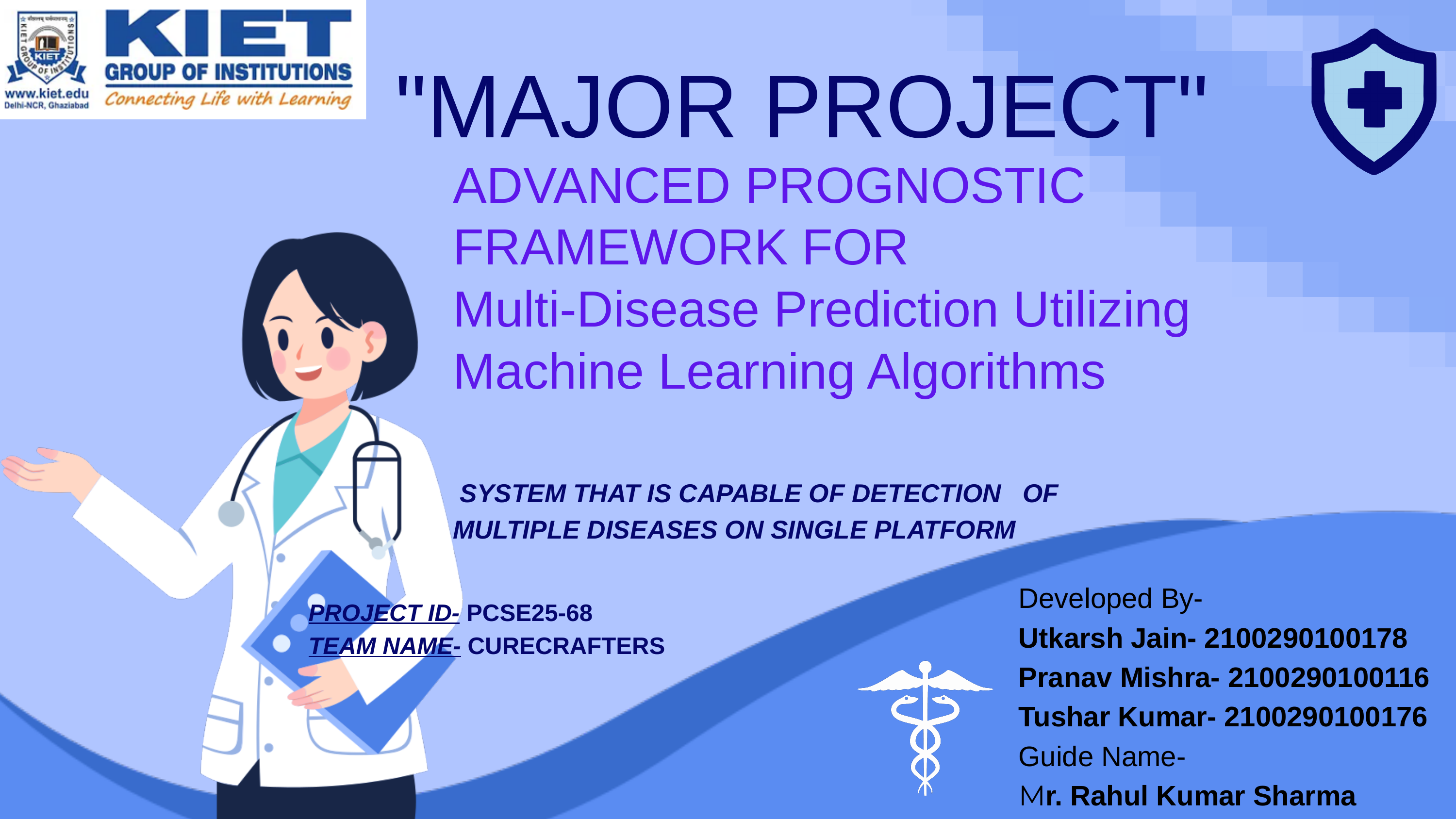

"MAJOR PROJECT"
ADVANCED PROGNOSTIC FRAMEWORK FOR
Multi-Disease Prediction Utilizing
Machine Learning Algorithms

 SYSTEM THAT IS CAPABLE OF DETECTION   OF MULTIPLE DISEASES ON SINGLE PLATFORM
Developed By-
Utkarsh Jain- 2100290100178
Pranav Mishra- 2100290100116
Tushar Kumar- 2100290100176
Guide Name-
Mr. Rahul Kumar Sharma
PROJECT ID- PCSE25-68
TEAM NAME- CURECRAFTERS